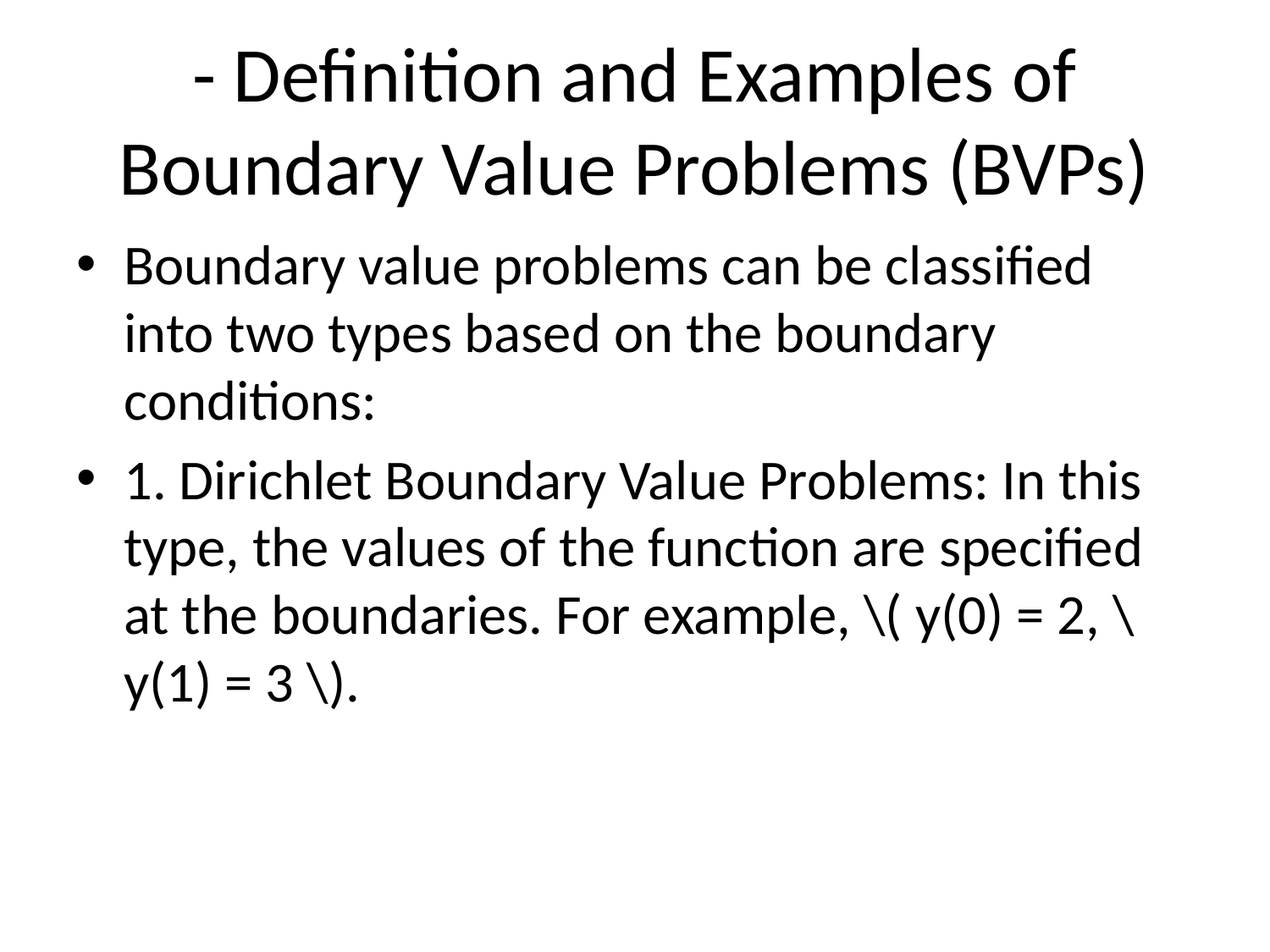

# - Definition and Examples of Boundary Value Problems (BVPs)
Boundary value problems can be classified into two types based on the boundary conditions:
1. Dirichlet Boundary Value Problems: In this type, the values of the function are specified at the boundaries. For example, \( y(0) = 2, \ y(1) = 3 \).